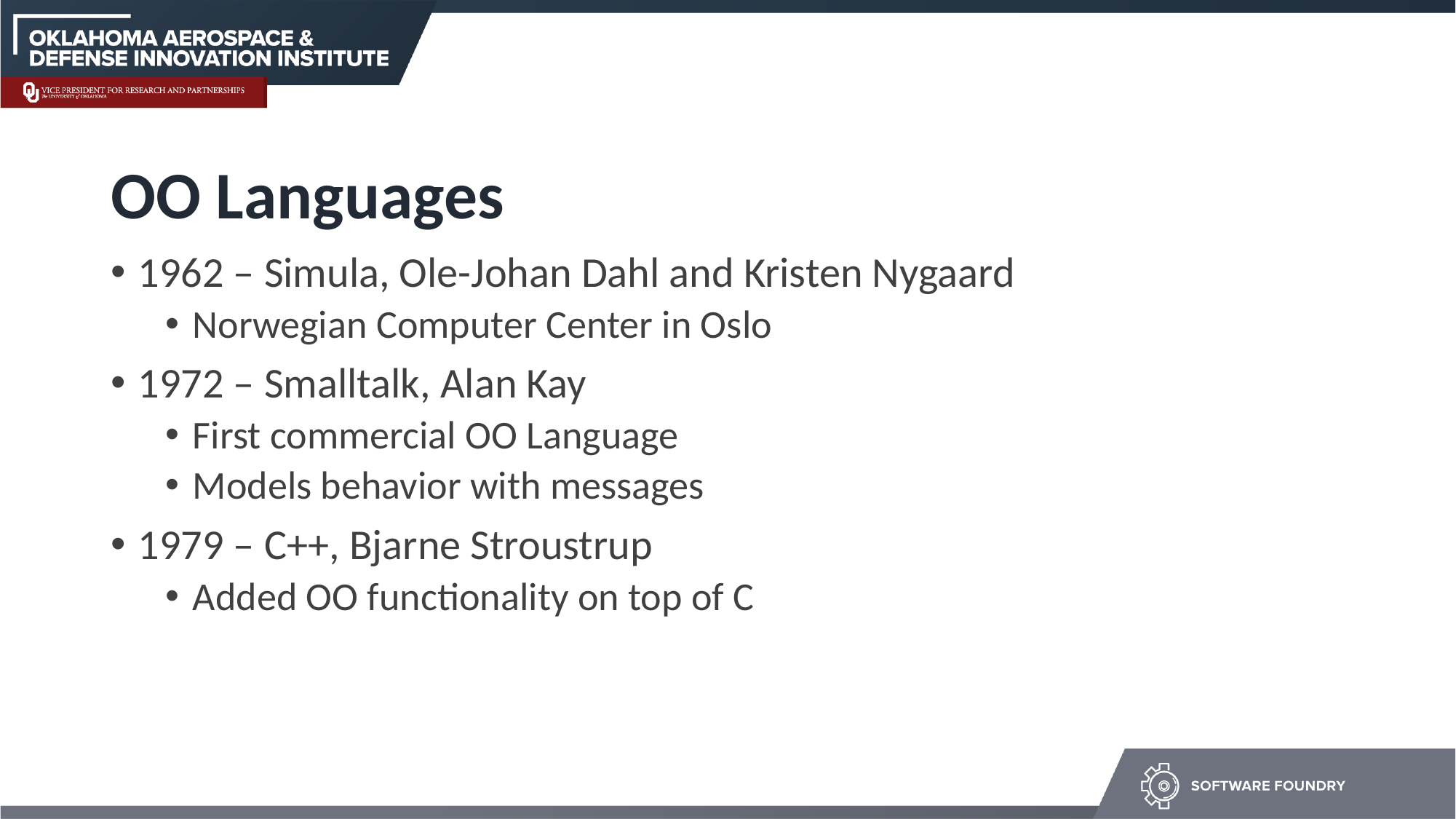

# OO Languages
1962 – Simula, Ole-Johan Dahl and Kristen Nygaard
Norwegian Computer Center in Oslo
1972 – Smalltalk, Alan Kay
First commercial OO Language
Models behavior with messages
1979 – C++, Bjarne Stroustrup
Added OO functionality on top of C